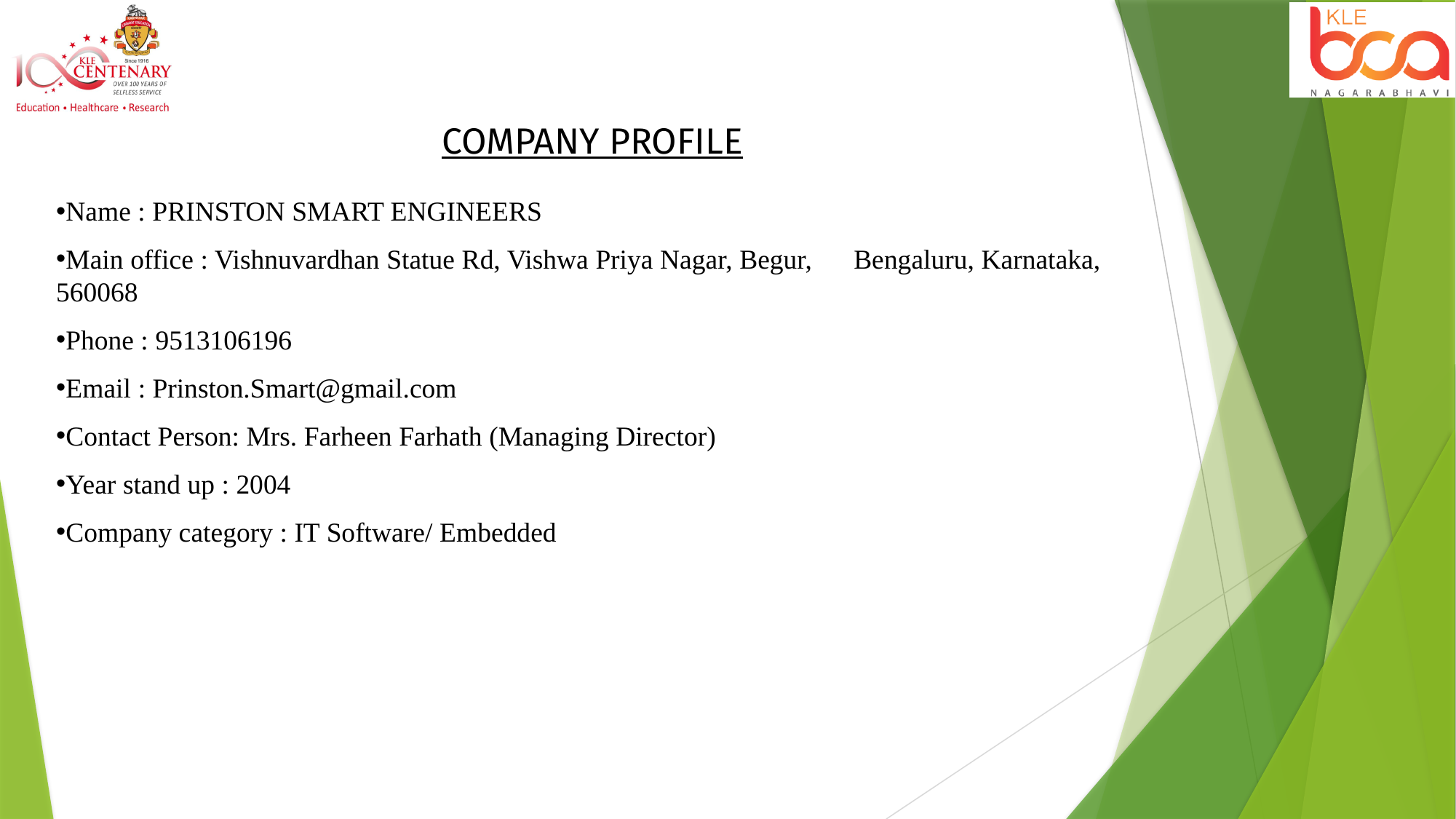

COMPANY PROFILE

Name : PRINSTON SMART ENGINEERS
Main office : Vishnuvardhan Statue Rd, Vishwa Priya Nagar, Begur,      Bengaluru, Karnataka, 560068
Phone : 9513106196
Email : Prinston.Smart@gmail.com
Contact Person: Mrs. Farheen Farhath (Managing Director)
Year stand up : 2004
Company category : IT Software/ Embedded